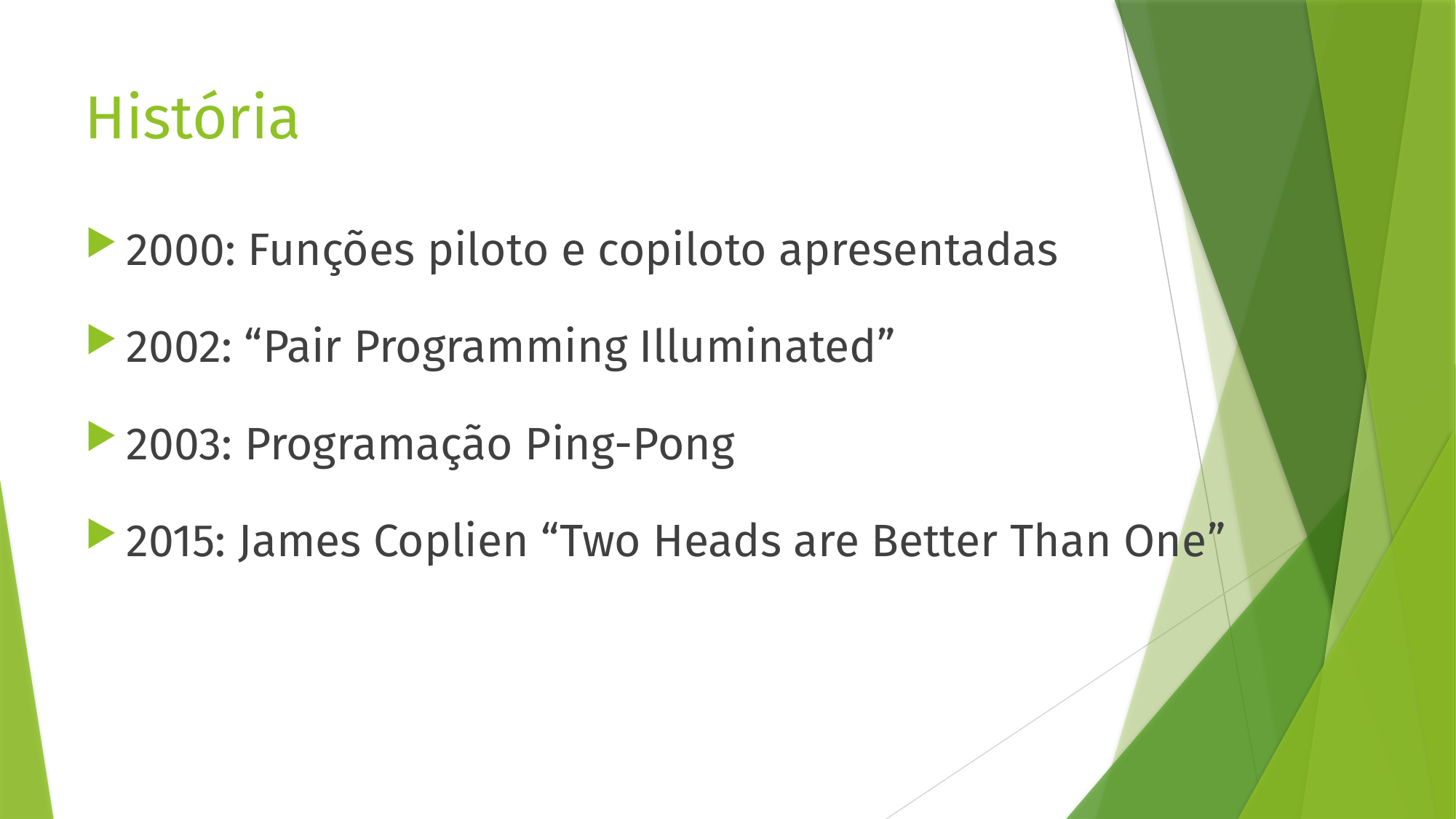

# História
2000: Funções piloto e copiloto apresentadas
2002: “Pair Programming Illuminated”
2003: Programação Ping-Pong
2015: James Coplien “Two Heads are Better Than One”